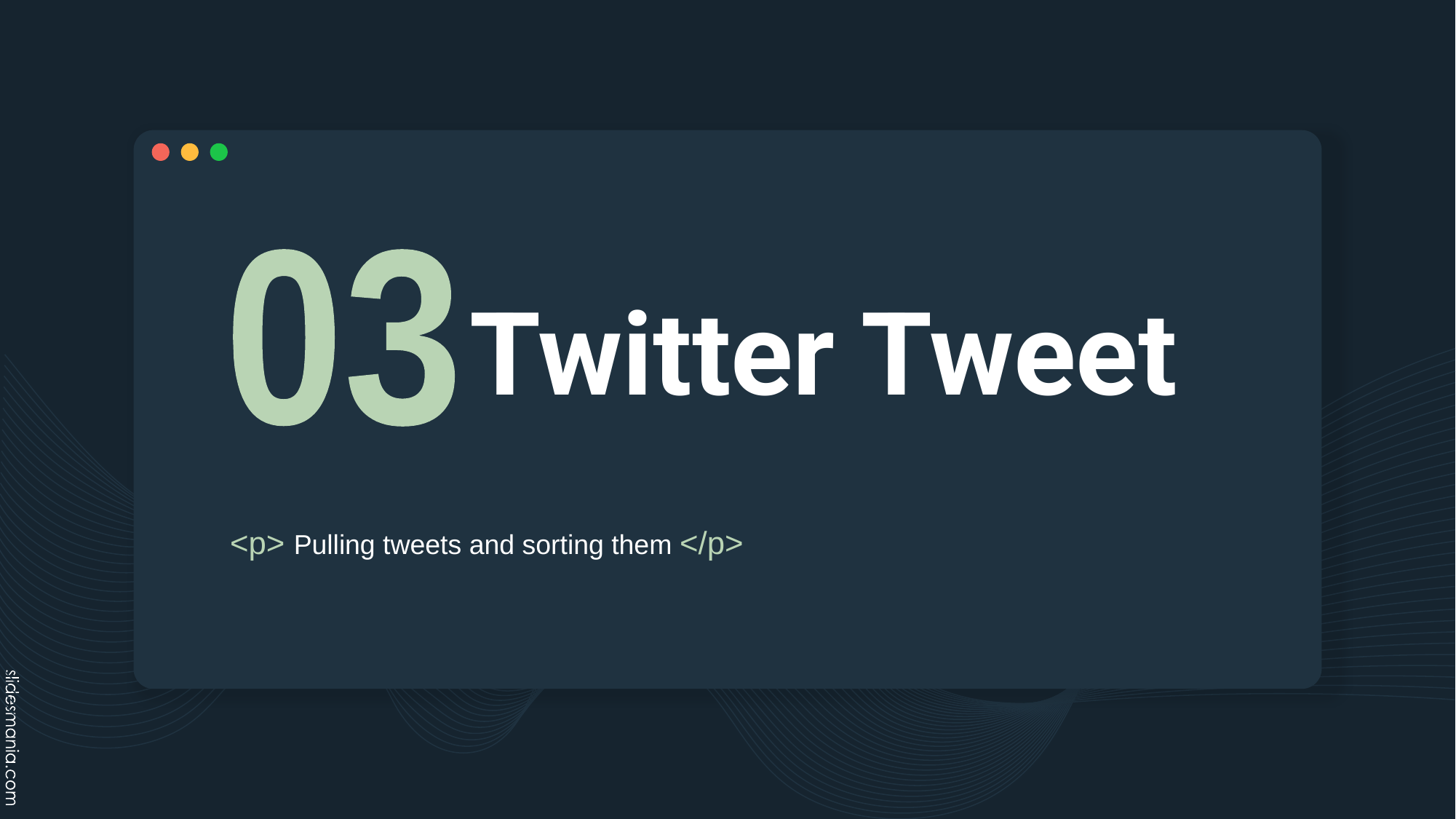

# Twitter Tweet
03
<p> Pulling tweets and sorting them </p>